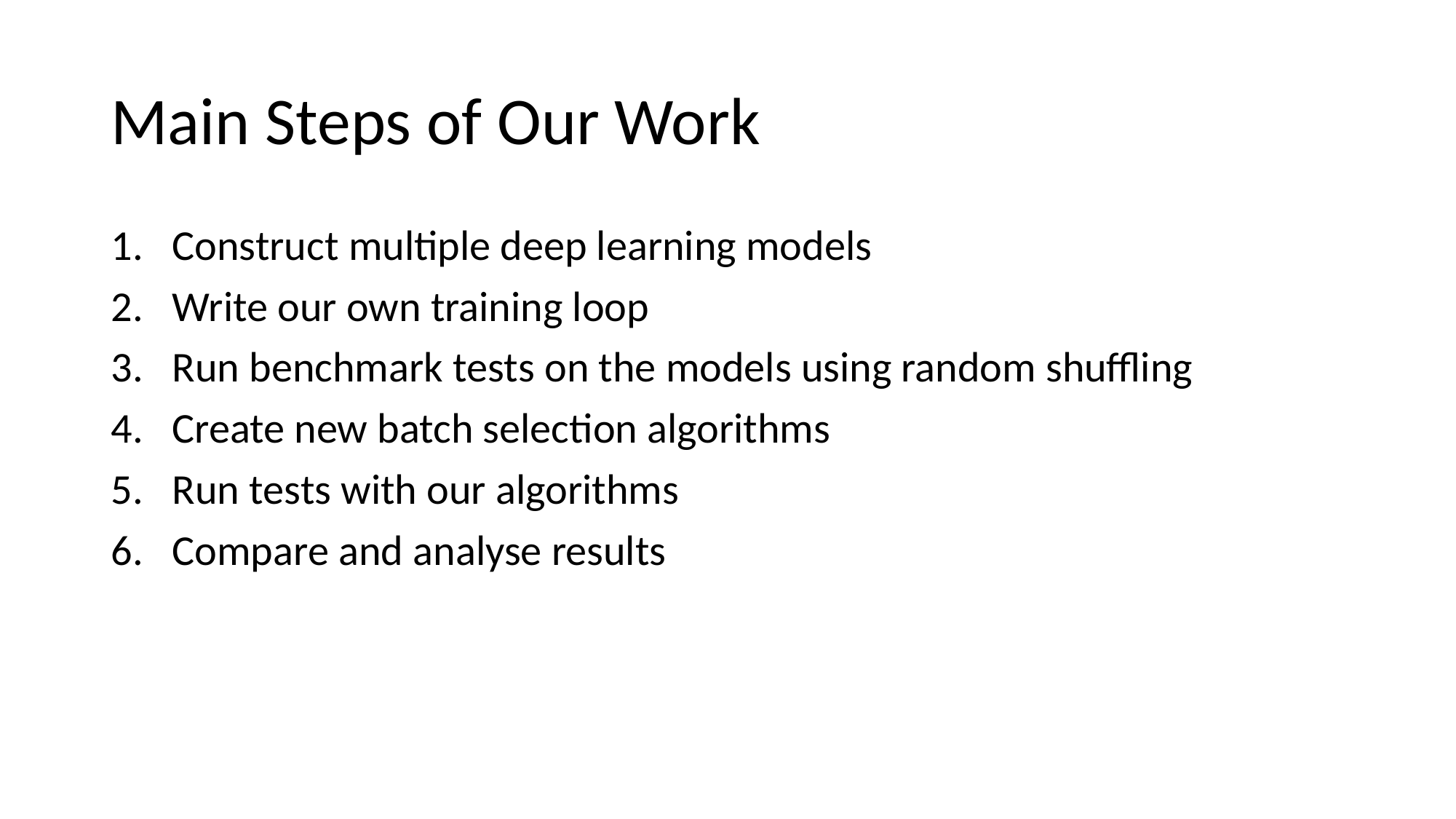

# Main Steps of Our Work
Construct multiple deep learning models
Write our own training loop
Run benchmark tests on the models using random shuffling
Create new batch selection algorithms
Run tests with our algorithms
Compare and analyse results